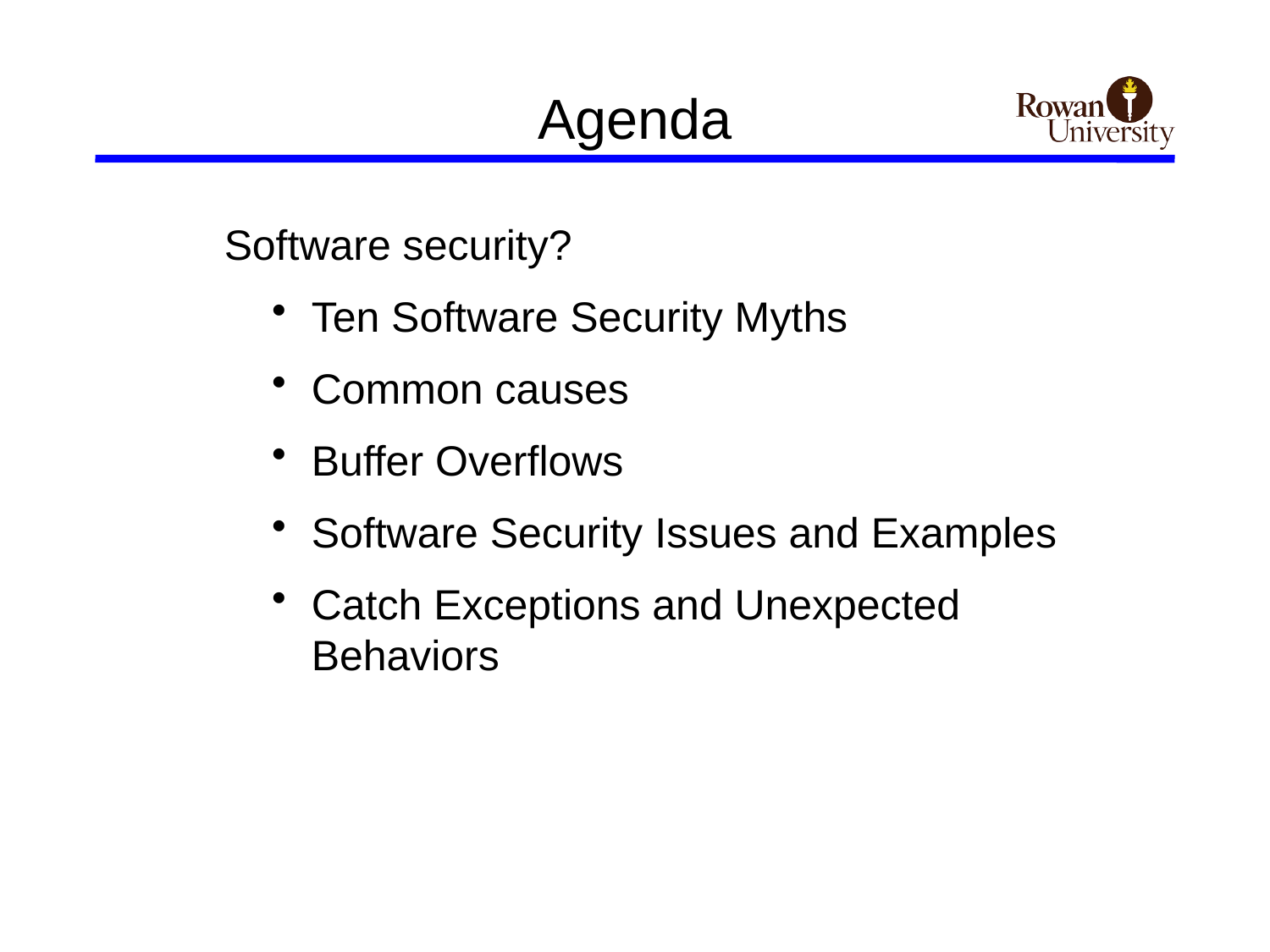

# Agenda
Software security?
Ten Software Security Myths
Common causes
Buffer Overflows
Software Security Issues and Examples
Catch Exceptions and Unexpected Behaviors